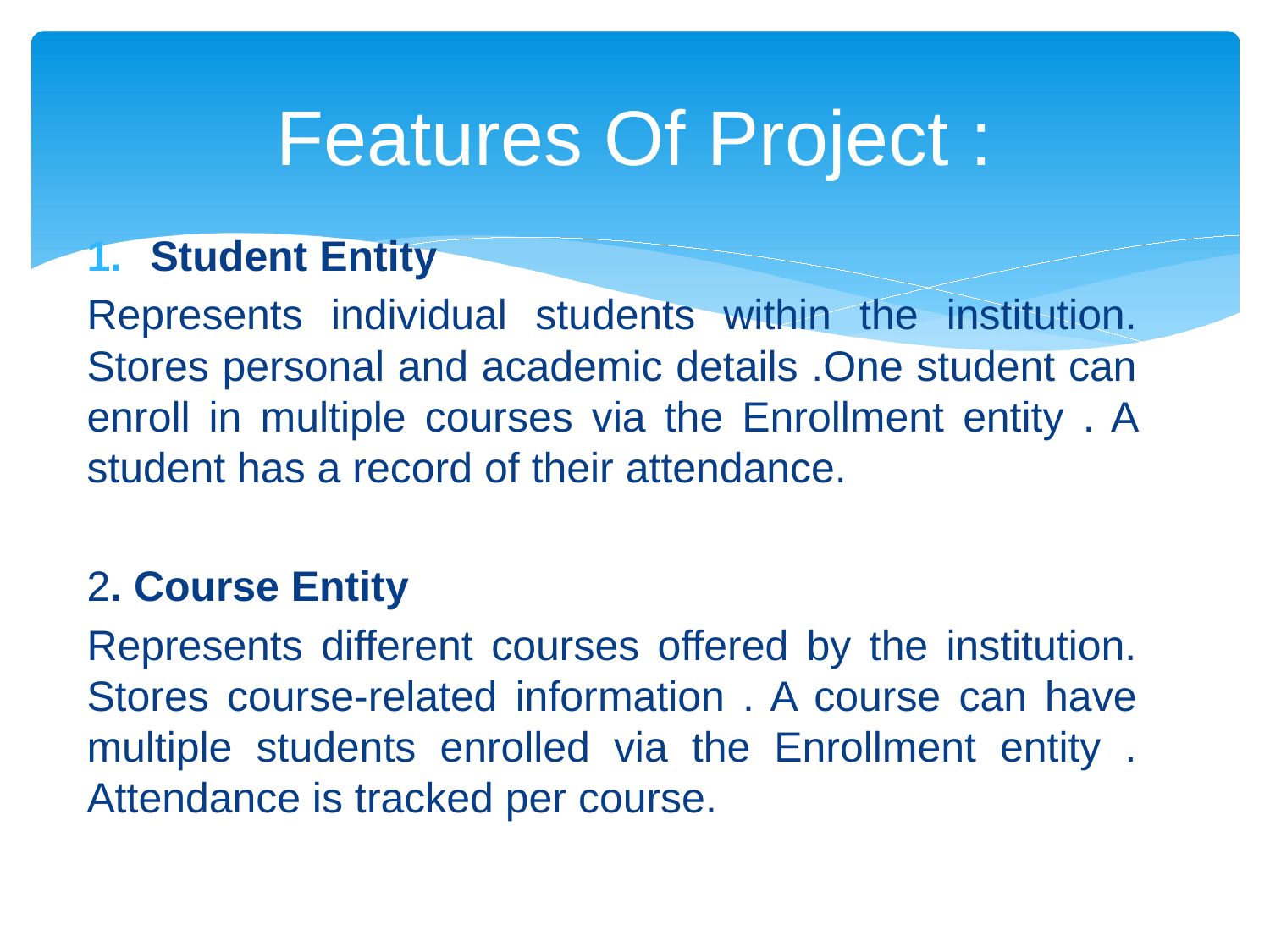

# Features Of Project :
Student Entity
Represents individual students within the institution. Stores personal and academic details .One student can enroll in multiple courses via the Enrollment entity . A student has a record of their attendance.

2. Course Entity
Represents different courses offered by the institution. Stores course-related information . A course can have multiple students enrolled via the Enrollment entity . Attendance is tracked per course.